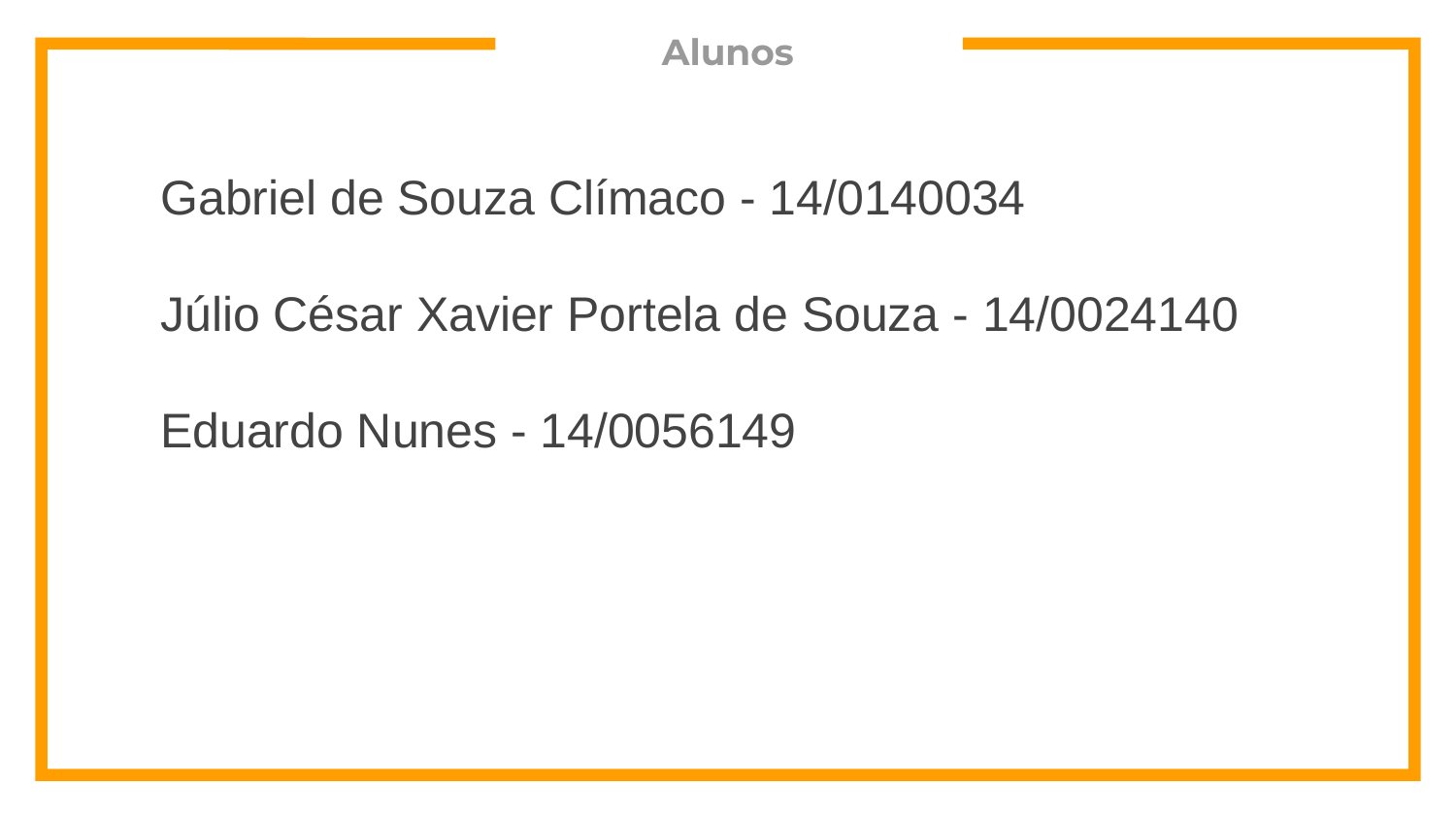

# Alunos
Gabriel de Souza Clímaco - 14/0140034

Júlio César Xavier Portela de Souza - 14/0024140

Eduardo Nunes - 14/0056149